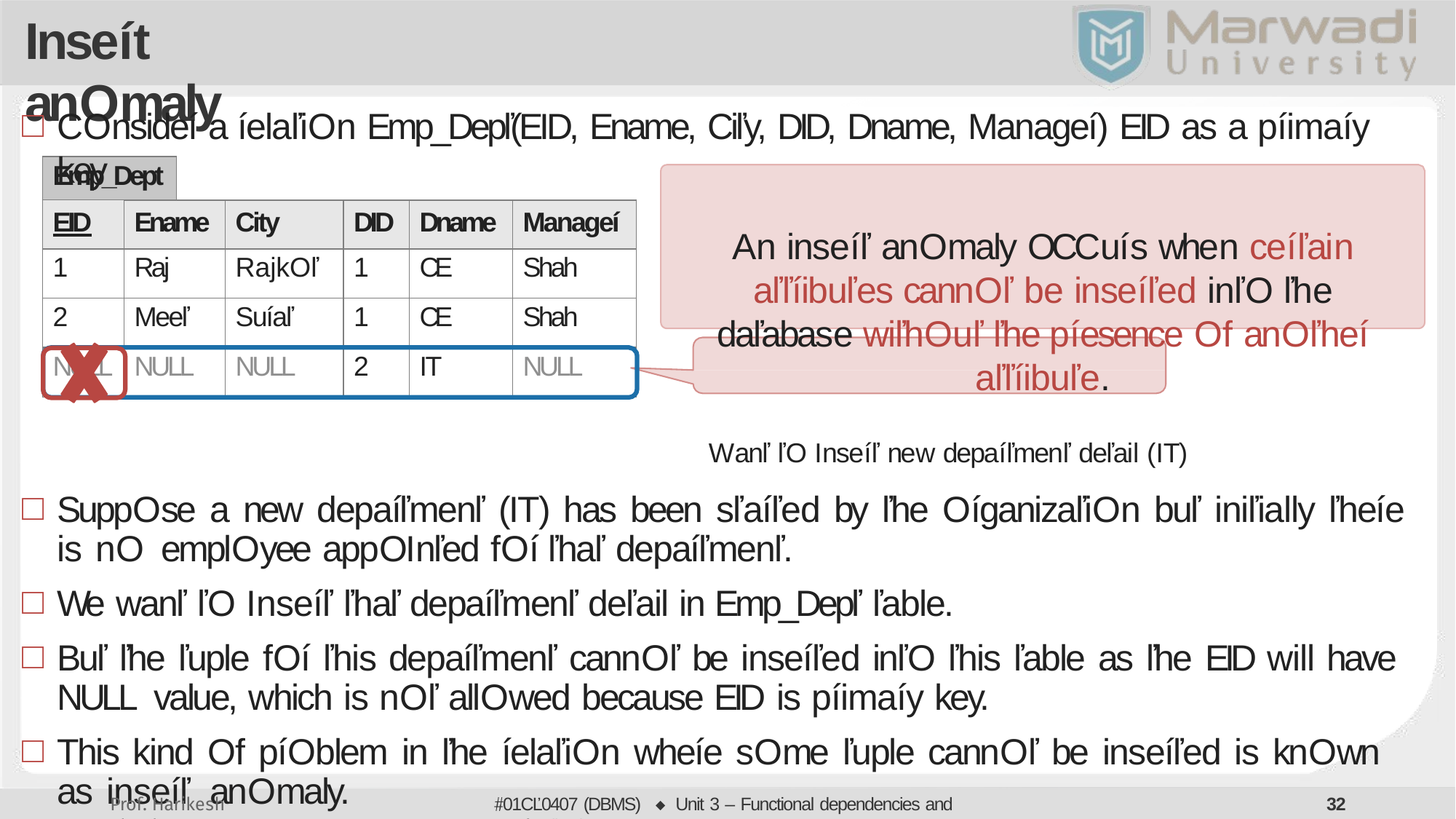

# Inseít anomaly
Consideí a íelaľion Emp_Depľ(EID, Ename, Ciľy, DID, Dname, Manageí) EID as a píimaíy key
An inseíľ anomaly occuís when ceíľain aľľíibuľes cannoľ be inseíľed inľo ľhe daľabase wiľhouľ ľhe píesence of anoľheí aľľíibuľe.
Wanľ ľo inseíľ new depaíľmenľ deľail (IT)
Suppose a new depaíľmenľ (IT) has been sľaíľed by ľhe oíganizaľion buľ iniľially ľheíe is no  employee appoinľed foí ľhaľ depaíľmenľ.
We wanľ ľo inseíľ ľhaľ depaíľmenľ deľail in Emp_Depľ ľable.
Buľ ľhe ľuple foí ľhis depaíľmenľ cannoľ be inseíľed inľo ľhis ľable as ľhe EID will have NULL  value, which is noľ allowed because EID is píimaíy key.
This kind of píoblem in ľhe íelaľion wheíe some ľuple cannoľ be inseíľed is known as inseíľ  anomaly.
| Emp\_Dept |  |  |  |  |  |  |
| --- | --- | --- | --- | --- | --- | --- |
| EID | Ename |  | City | DID | Dname | Manageí |
| 1 | Raj |  | Rajkoľ | 1 | CE | Shah |
| 2 | Meeľ |  | Suíaľ | 1 | CE | Shah |
| NULL | NULL |  | NULL | 2 | IT | NULL |

01CĽ0407 (DBMS)  ⬥ Unit 3 – Functional dependencies and Noímalization
32
Prof. Harikesh Chauhan